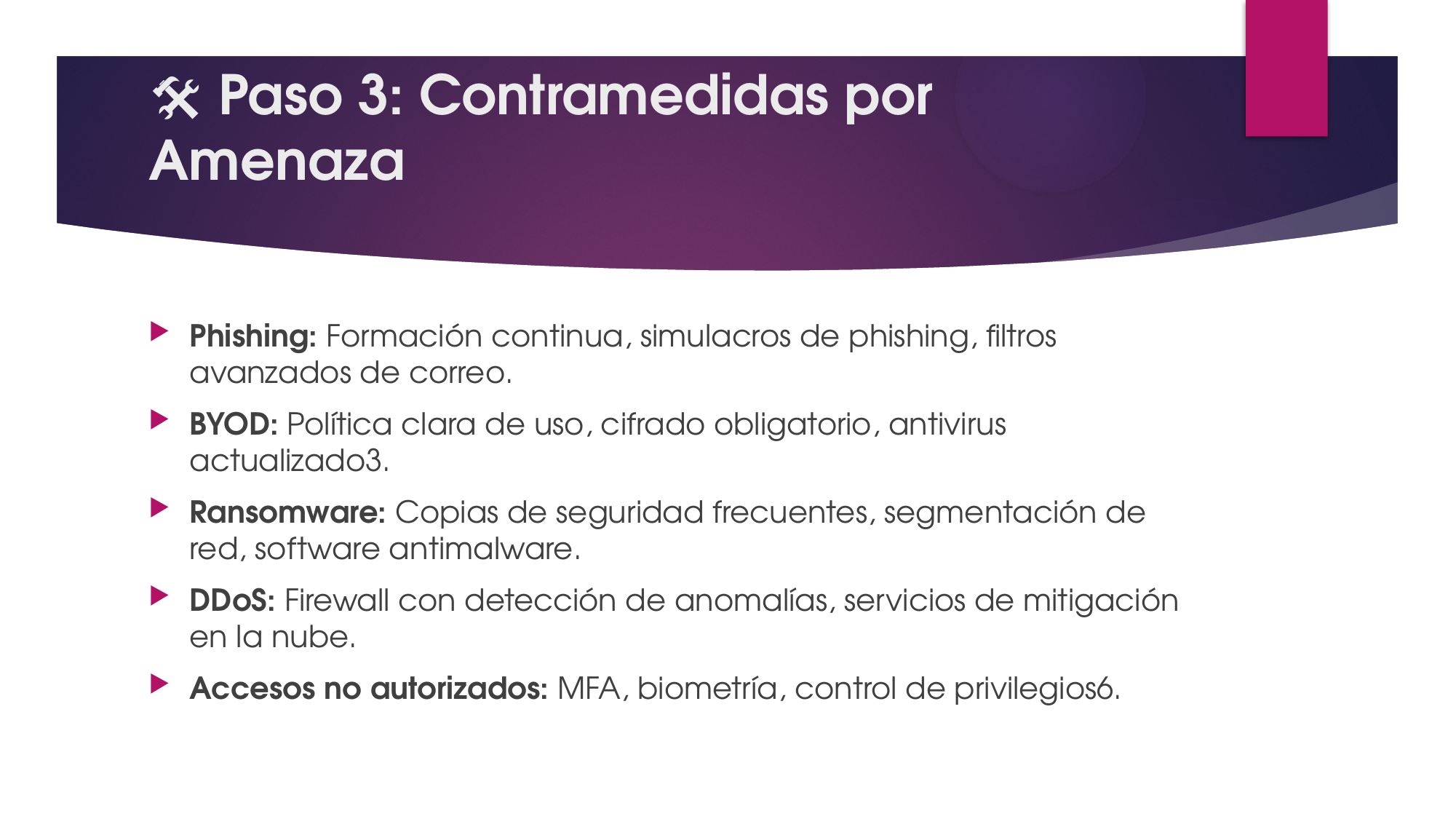

# 🛠️ Paso 3: Contramedidas por Amenaza
Phishing: Formación continua, simulacros de phishing, filtros avanzados de correo.
BYOD: Política clara de uso, cifrado obligatorio, antivirus actualizado3.
Ransomware: Copias de seguridad frecuentes, segmentación de red, software antimalware.
DDoS: Firewall con detección de anomalías, servicios de mitigación en la nube.
Accesos no autorizados: MFA, biometría, control de privilegios6.